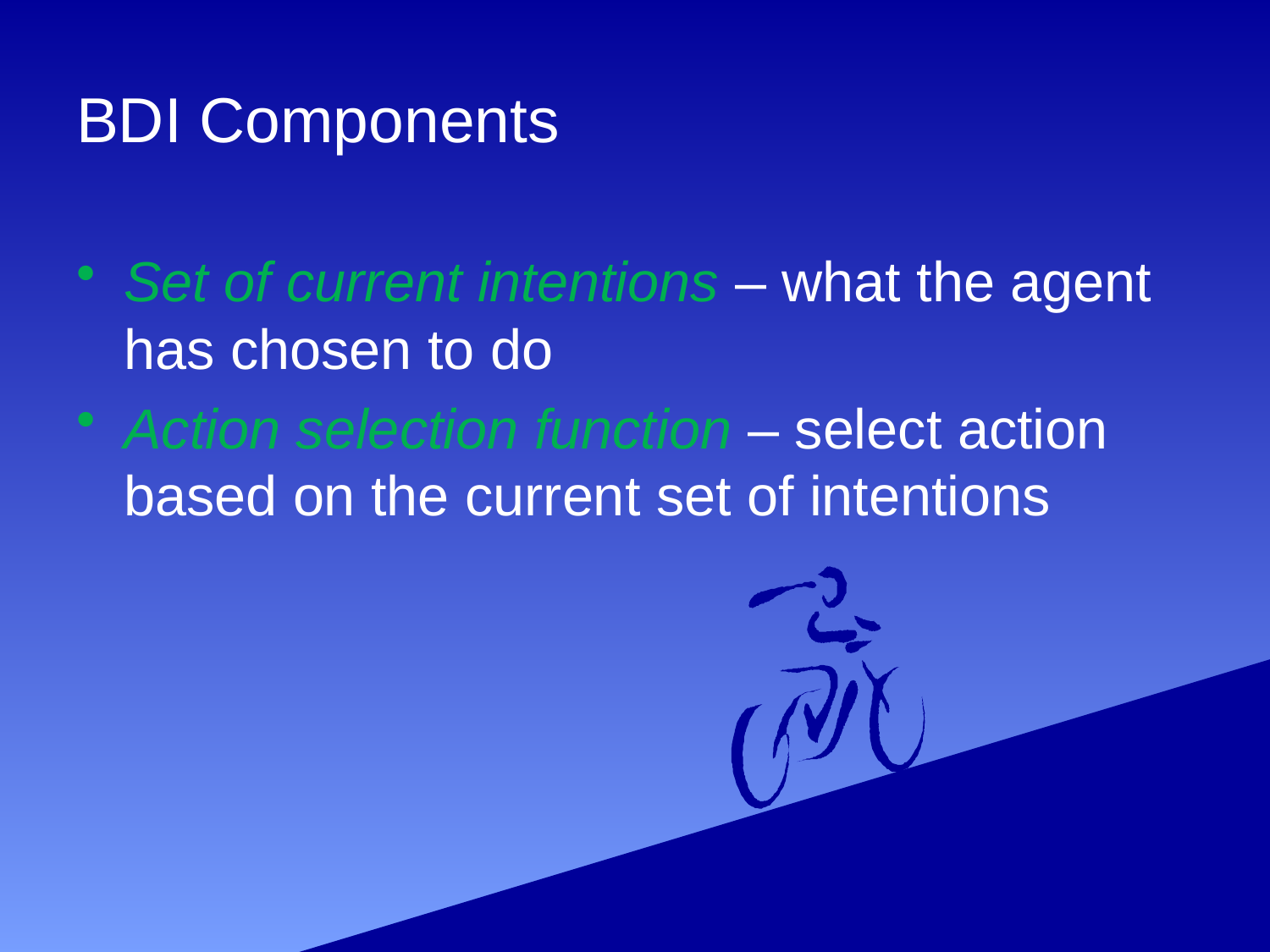

# BDI Components
Set of current intentions – what the agent has chosen to do
Action selection function – select action based on the current set of intentions